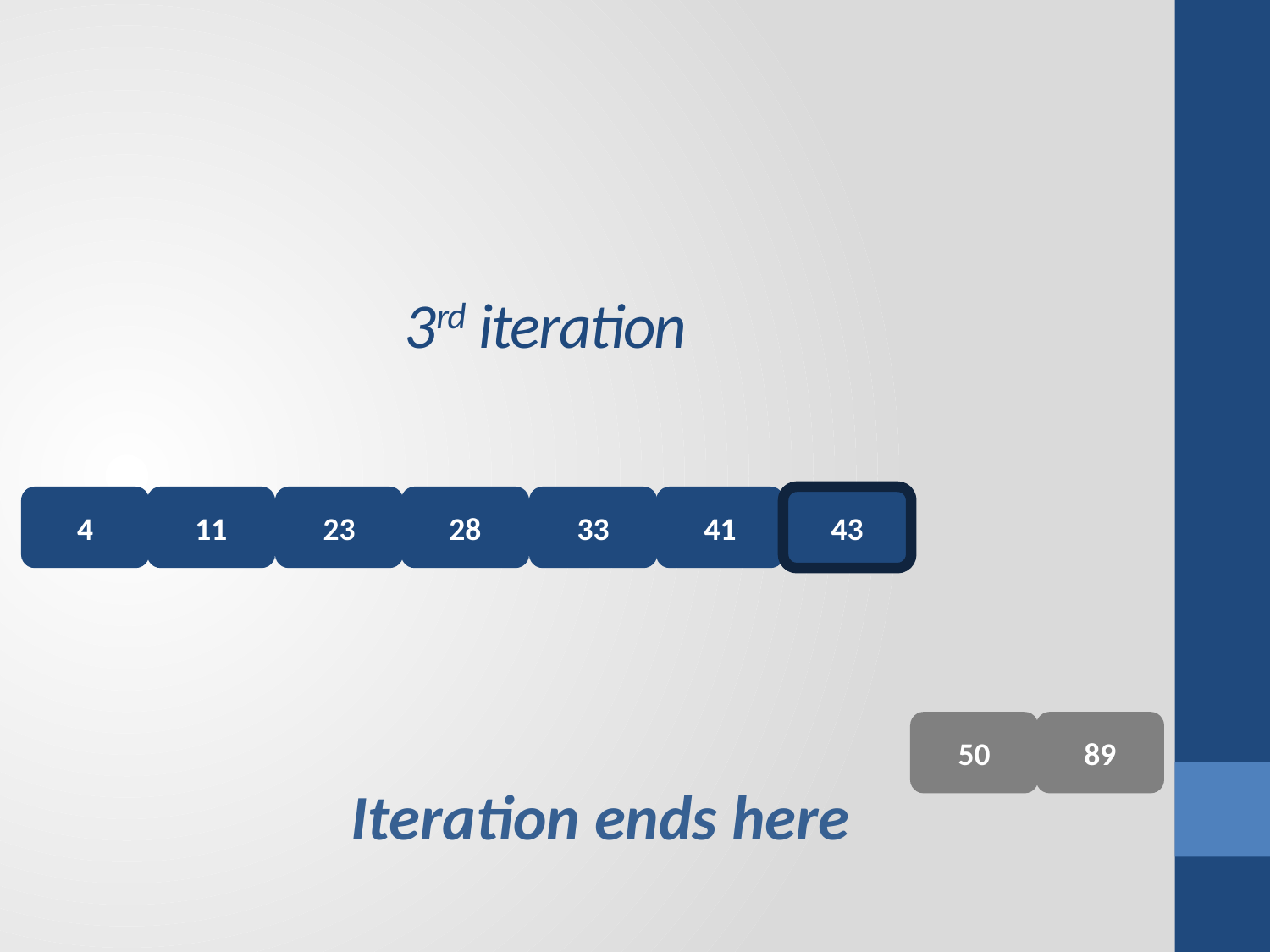

3rd iteration
4
11
23
28
33
41
43

Iteration ends here
50
89